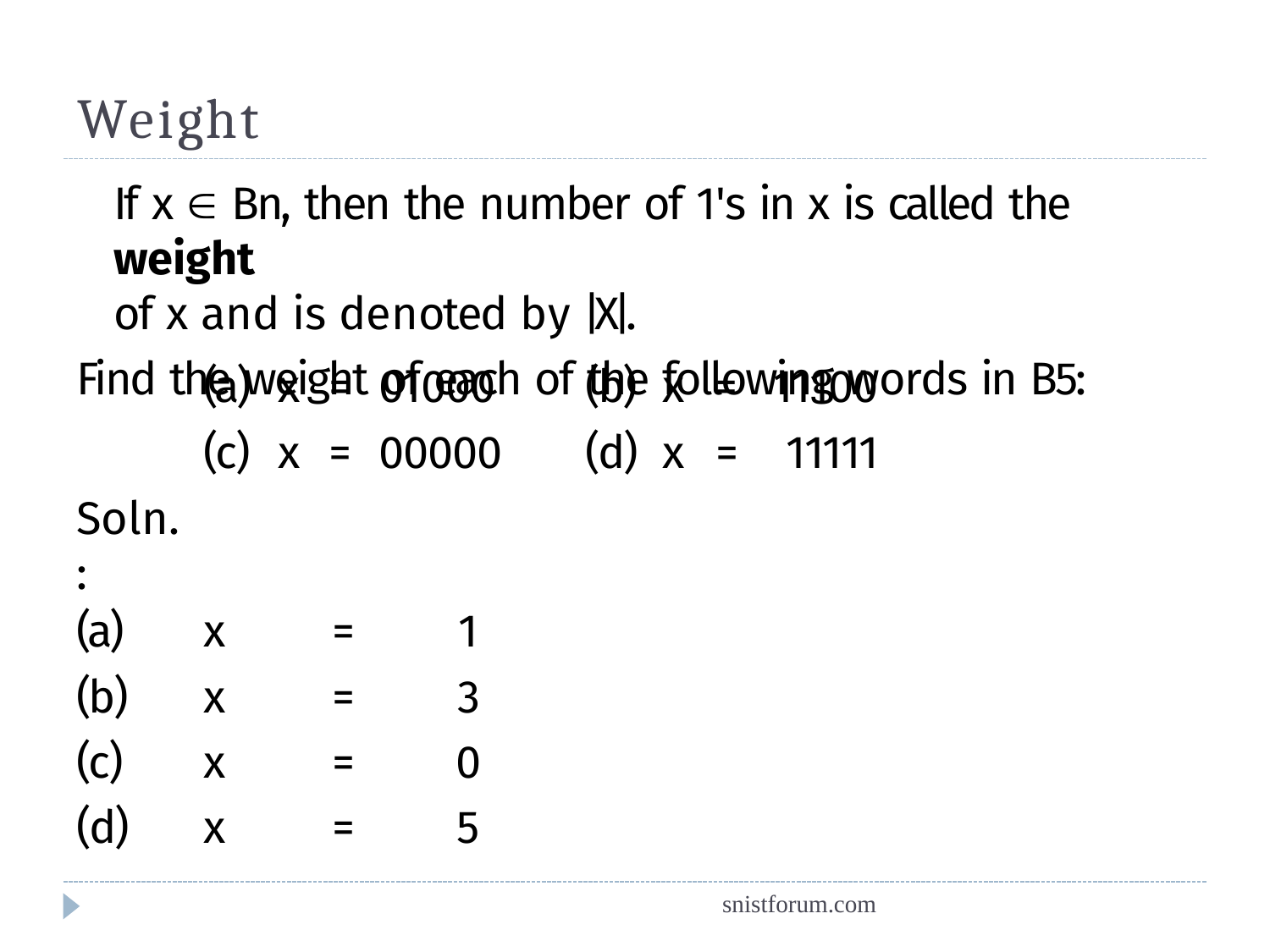

# Weight
If x ∈ Bn, then the number of 1's in x is called the weight
of x and is denoted by |X|.
Find the weight of each of the following words in B5:
|  | (a) | x | = | 01000 | (b) | x | = | 11100 |
| --- | --- | --- | --- | --- | --- | --- | --- | --- |
|  | (c) | x | = | 00000 | (d) | x | = | 11111 |
| Soln. : |  |  |  |  |  |  |  |  |
| (a) | x |  | = | 1 |  |  |  |  |
| (b) | x |  | = | 3 |  |  |  |  |
| (c) | x |  | = | 0 |  |  |  |  |
| (d) | x |  | = | 5 |  |  |  |  |
snistforum.com